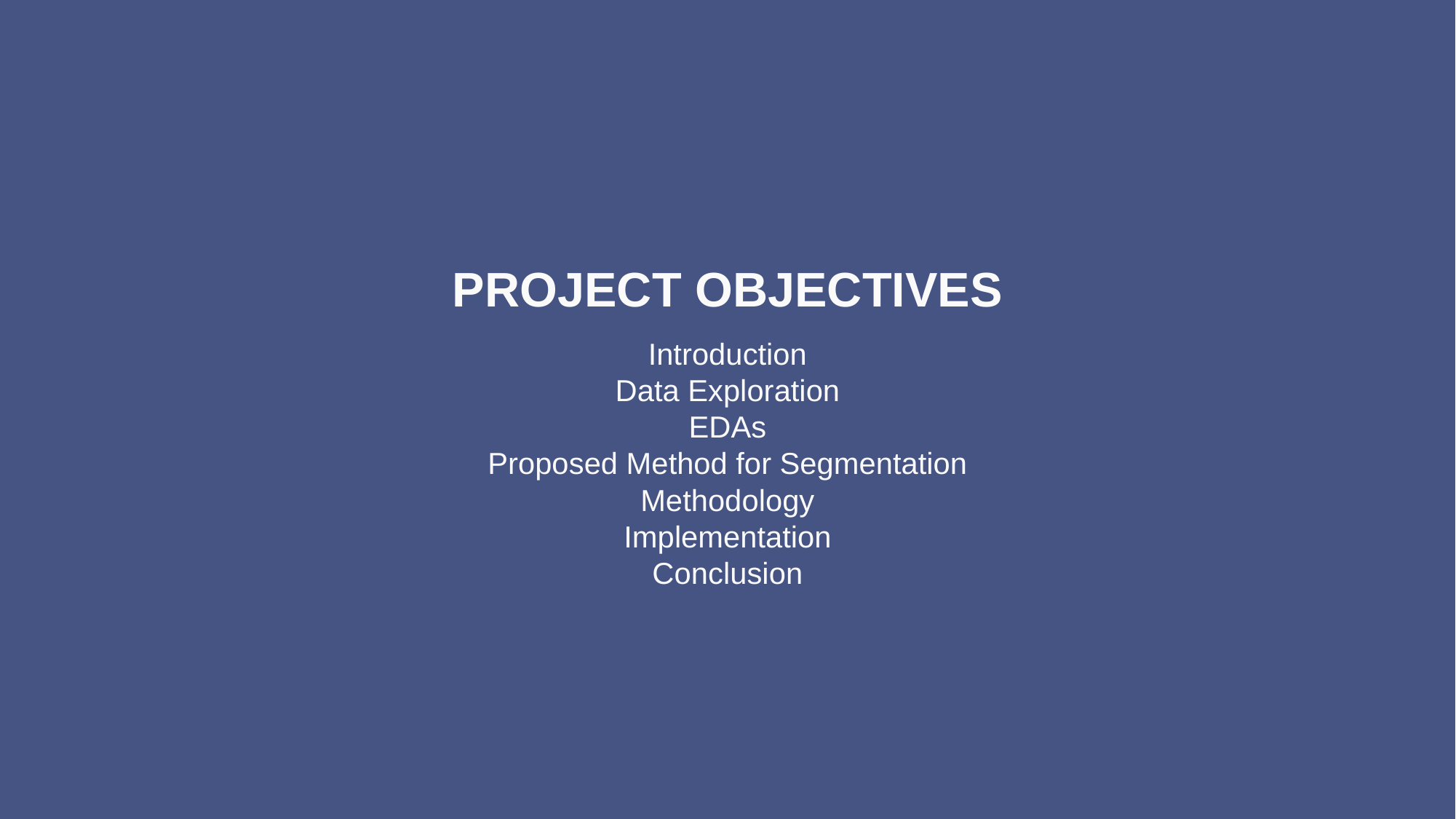

PROJECT OBJECTIVES

Introduction
Data Exploration
EDAs
Proposed Method for Segmentation
Methodology
Implementation
Conclusion